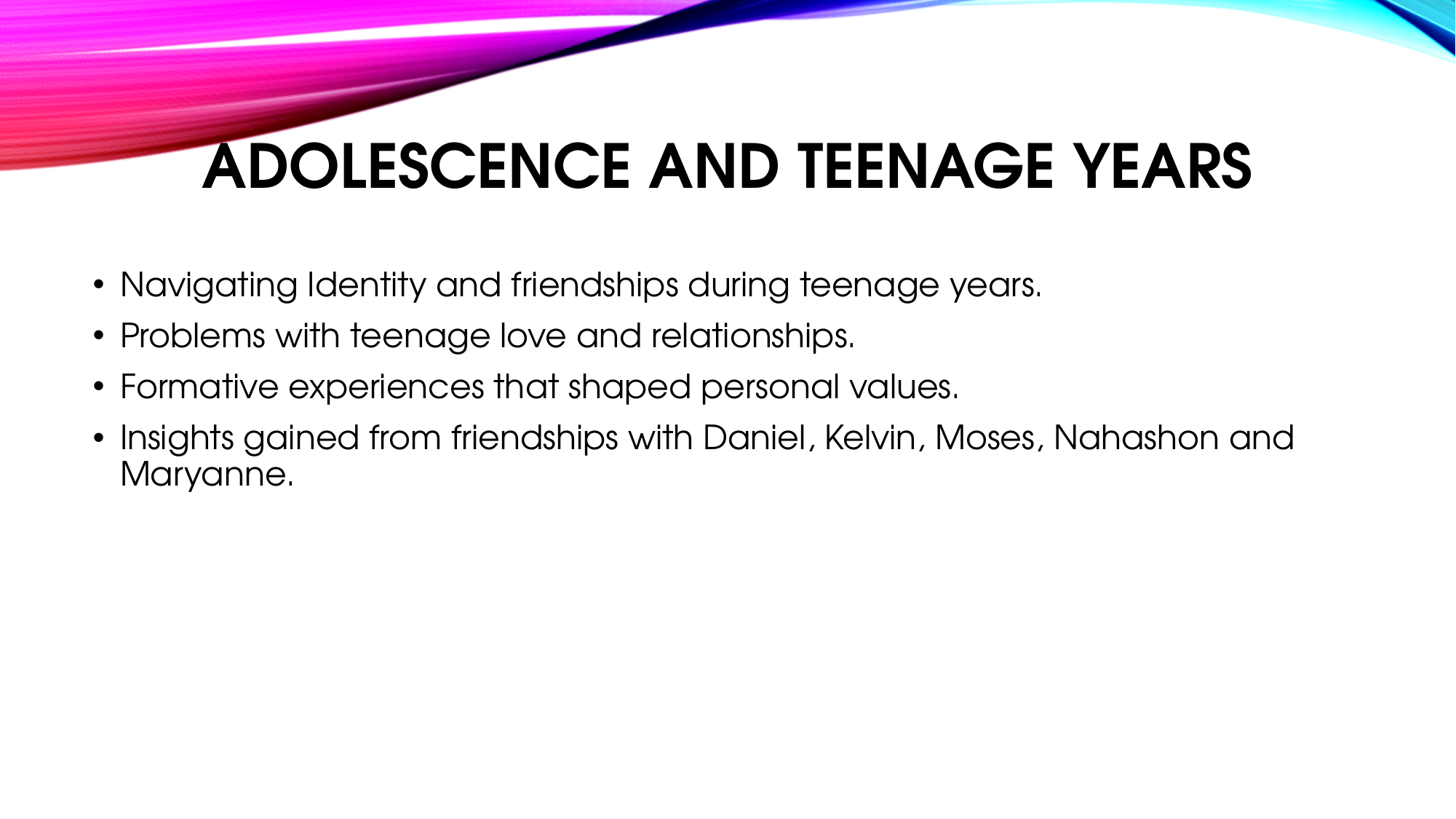

# Adolescence and teenage years
Navigating Identity and friendships during teenage years.
Problems with teenage love and relationships.
Formative experiences that shaped personal values.
Insights gained from friendships with Daniel, Kelvin, Moses, Nahashon and Maryanne.